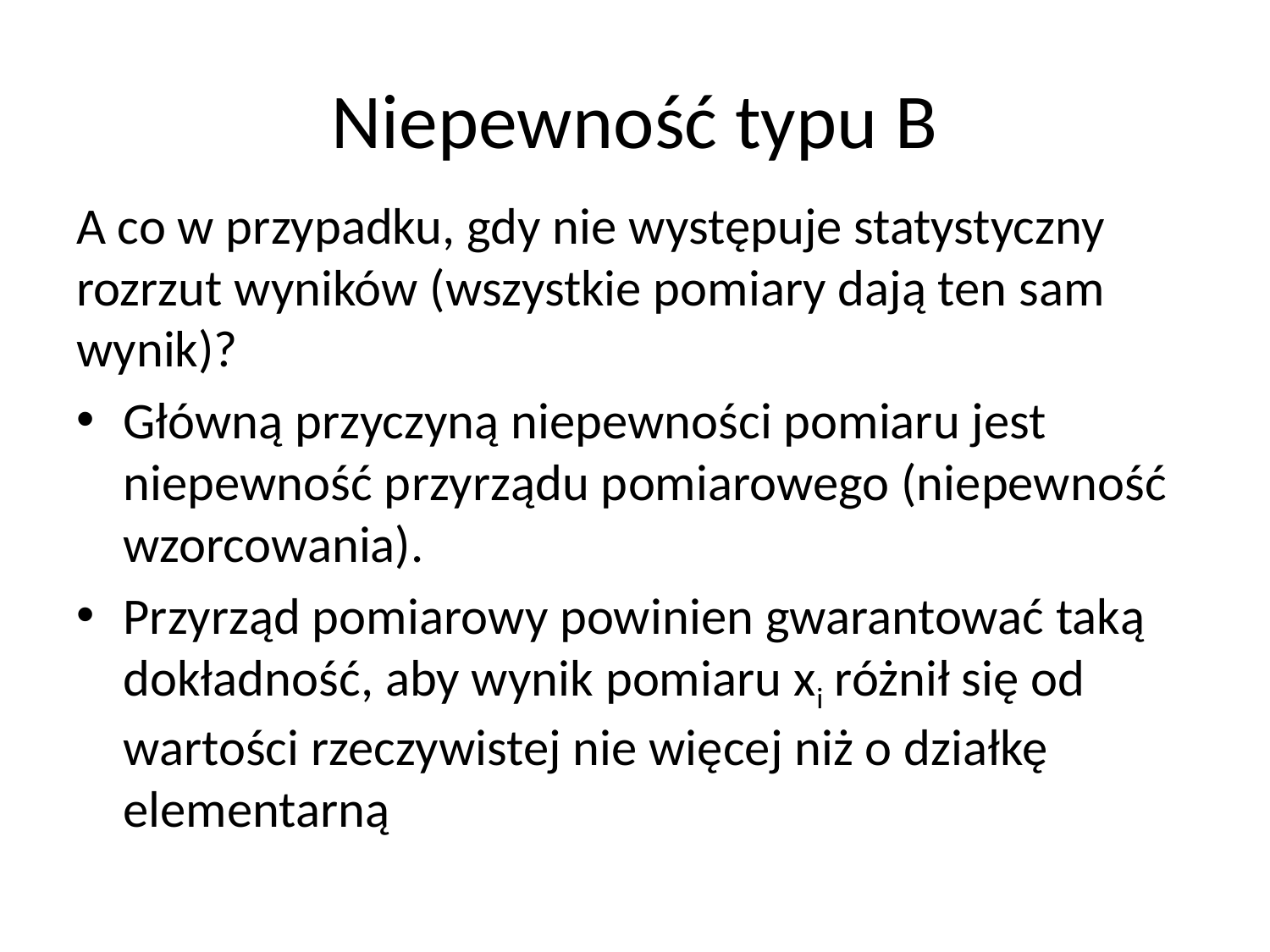

# Niepewność typu B
A co w przypadku, gdy nie występuje statystyczny rozrzut wyników (wszystkie pomiary dają ten sam wynik)?
Główną przyczyną niepewności pomiaru jest niepewność przyrządu pomiarowego (niepewność wzorcowania).
Przyrząd pomiarowy powinien gwarantować taką dokładność, aby wynik pomiaru xi różnił się od wartości rzeczywistej nie więcej niż o działkę elementarną